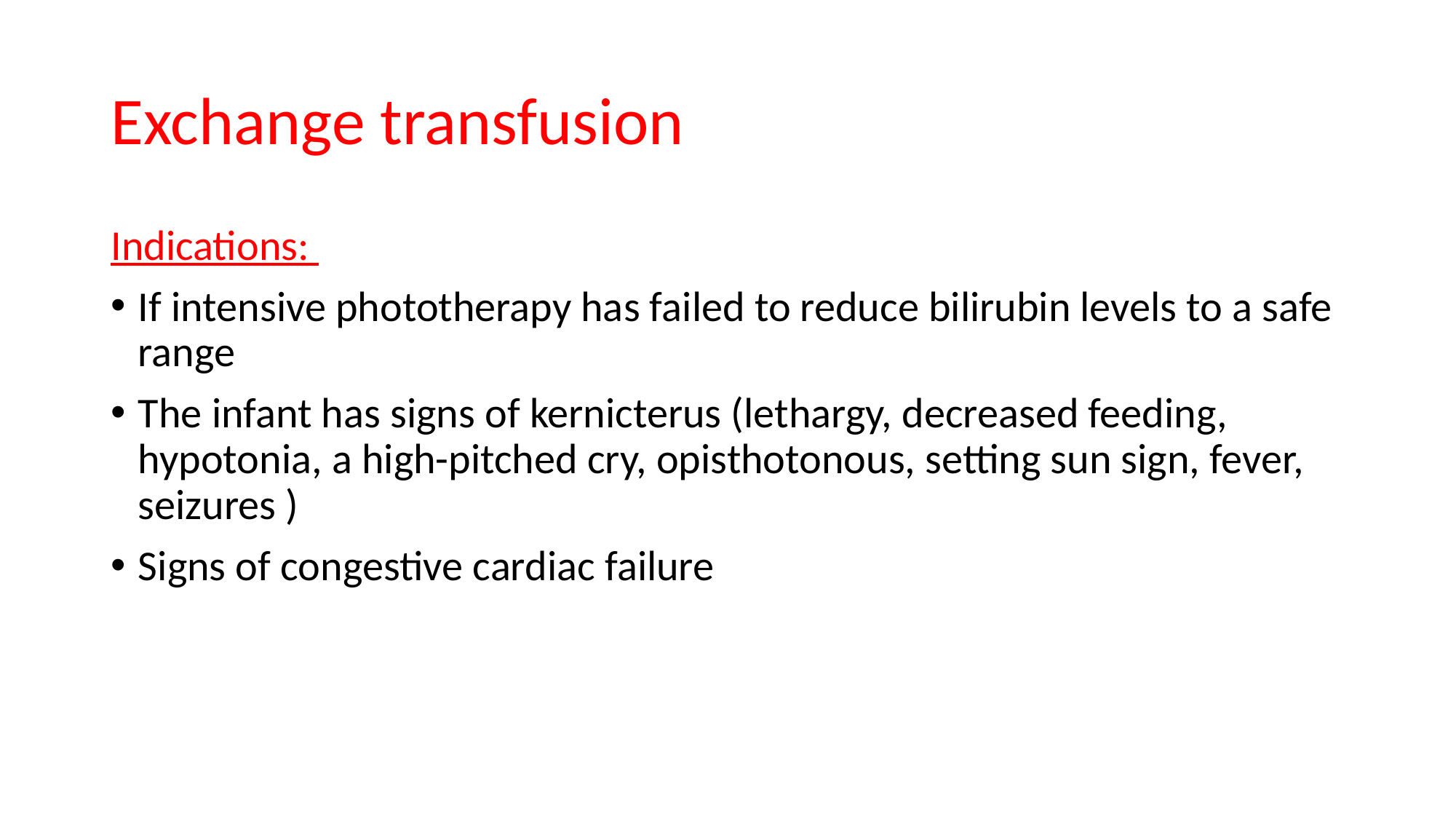

# Exchange transfusion
Indications:
If intensive phototherapy has failed to reduce bilirubin levels to a safe range
The infant has signs of kernicterus (lethargy, decreased feeding, hypotonia, a high-pitched cry, opisthotonous, setting sun sign, fever, seizures )
Signs of congestive cardiac failure